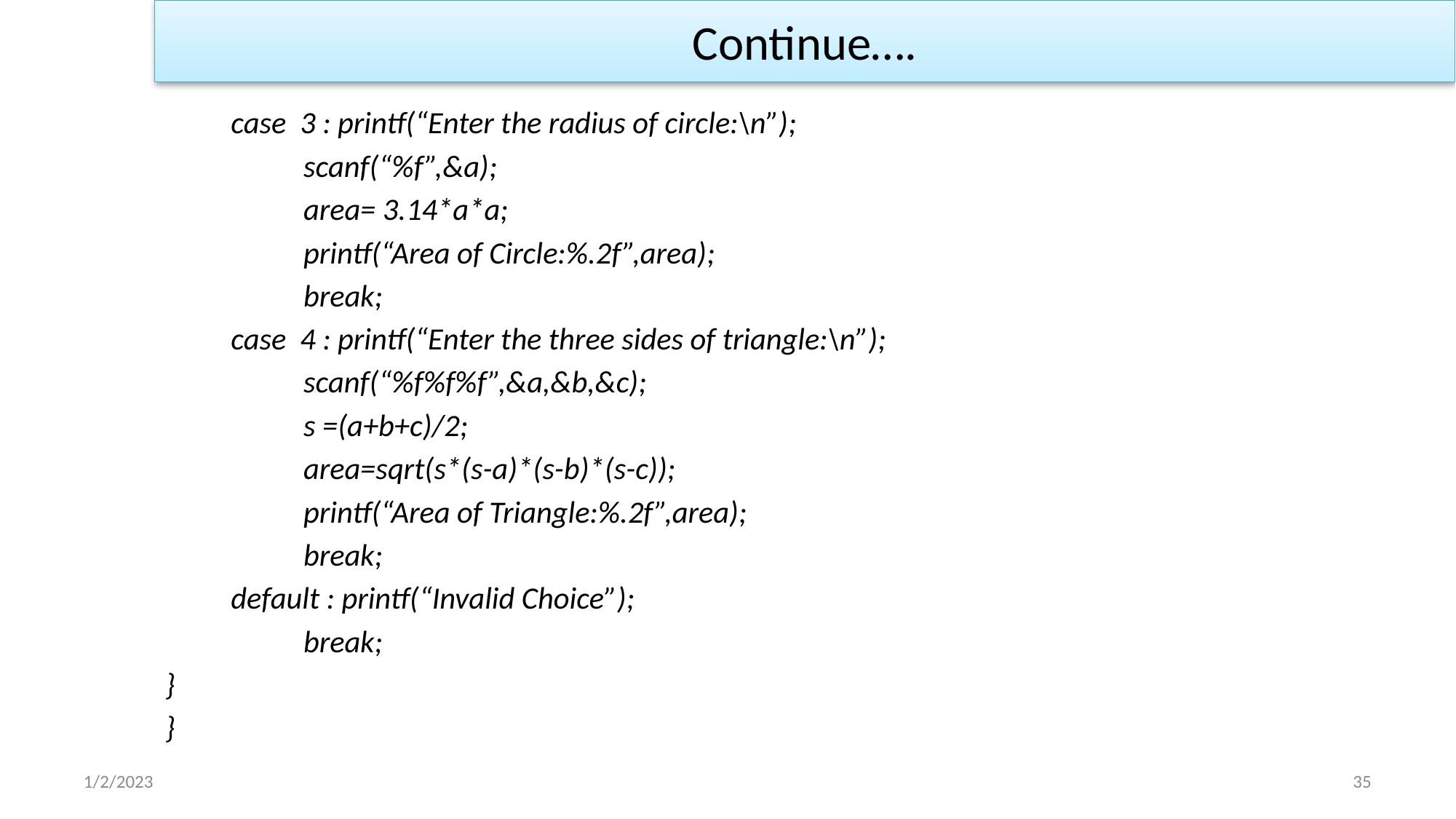

Continue….
	case  3 : printf(“Enter the radius of circle:\n”);
		 scanf(“%f”,&a);
		 area= 3.14*a*a;
		 printf(“Area of Circle:%.2f”,area);
		 break;
	case  4 : printf(“Enter the three sides of triangle:\n”);
		 scanf(“%f%f%f”,&a,&b,&c);
		 s =(a+b+c)/2;
		 area=sqrt(s*(s-a)*(s-b)*(s-c));
		 printf(“Area of Triangle:%.2f”,area);
		 break;
	default : printf(“Invalid Choice”);
		 break;
}
}

1/2/2023
35